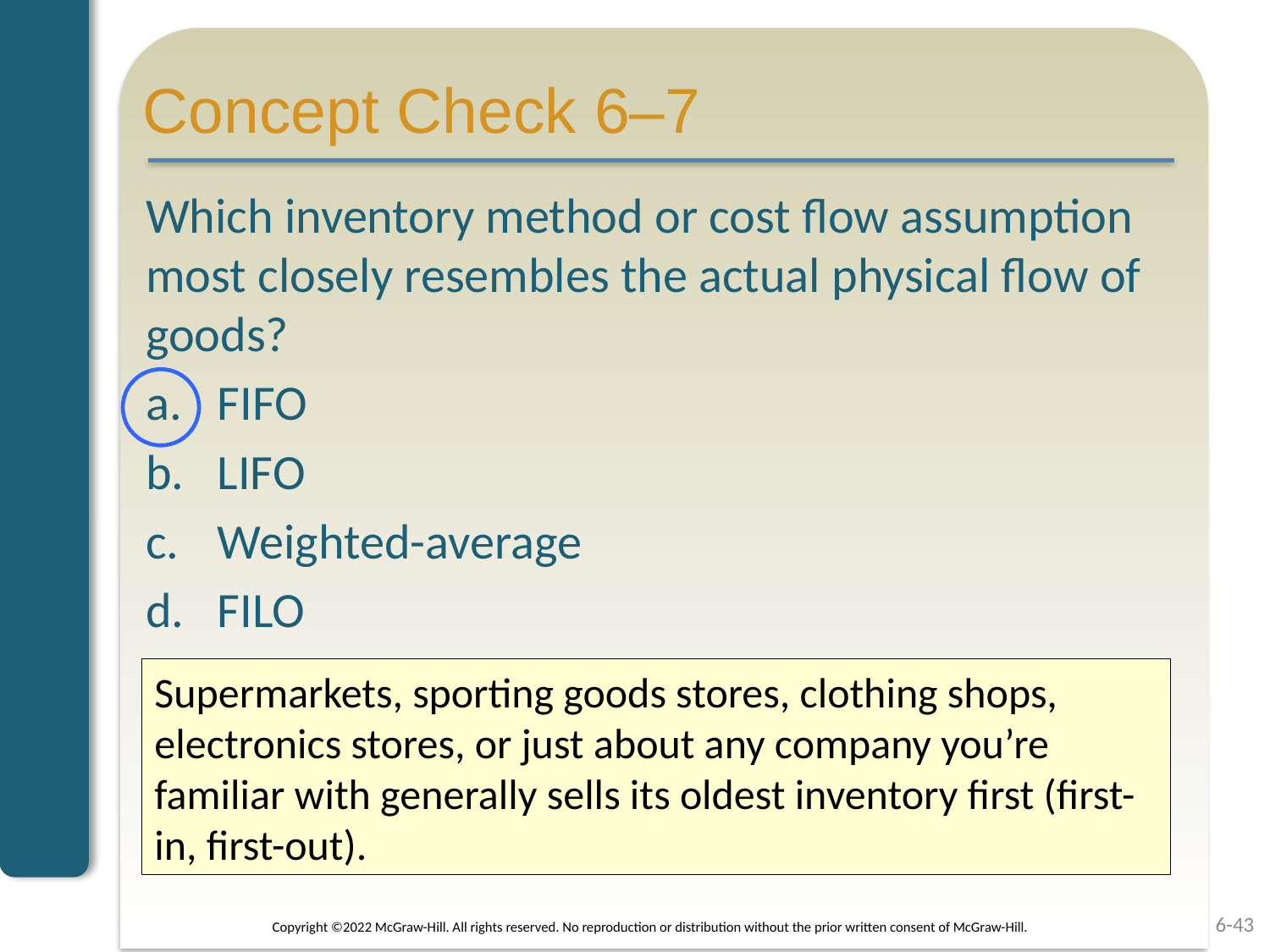

# Concept Check 6–7
Which inventory method or cost flow assumption most closely resembles the actual physical flow of goods?
FIFO
LIFO
Weighted-average
FILO

Supermarkets, sporting goods stores, clothing shops, electronics stores, or just about any company you’re familiar with generally sells its oldest inventory first (first-in, first-out).
Copyright ©2022 McGraw-Hill. All rights reserved. No reproduction or distribution without the prior written consent of McGraw-Hill.